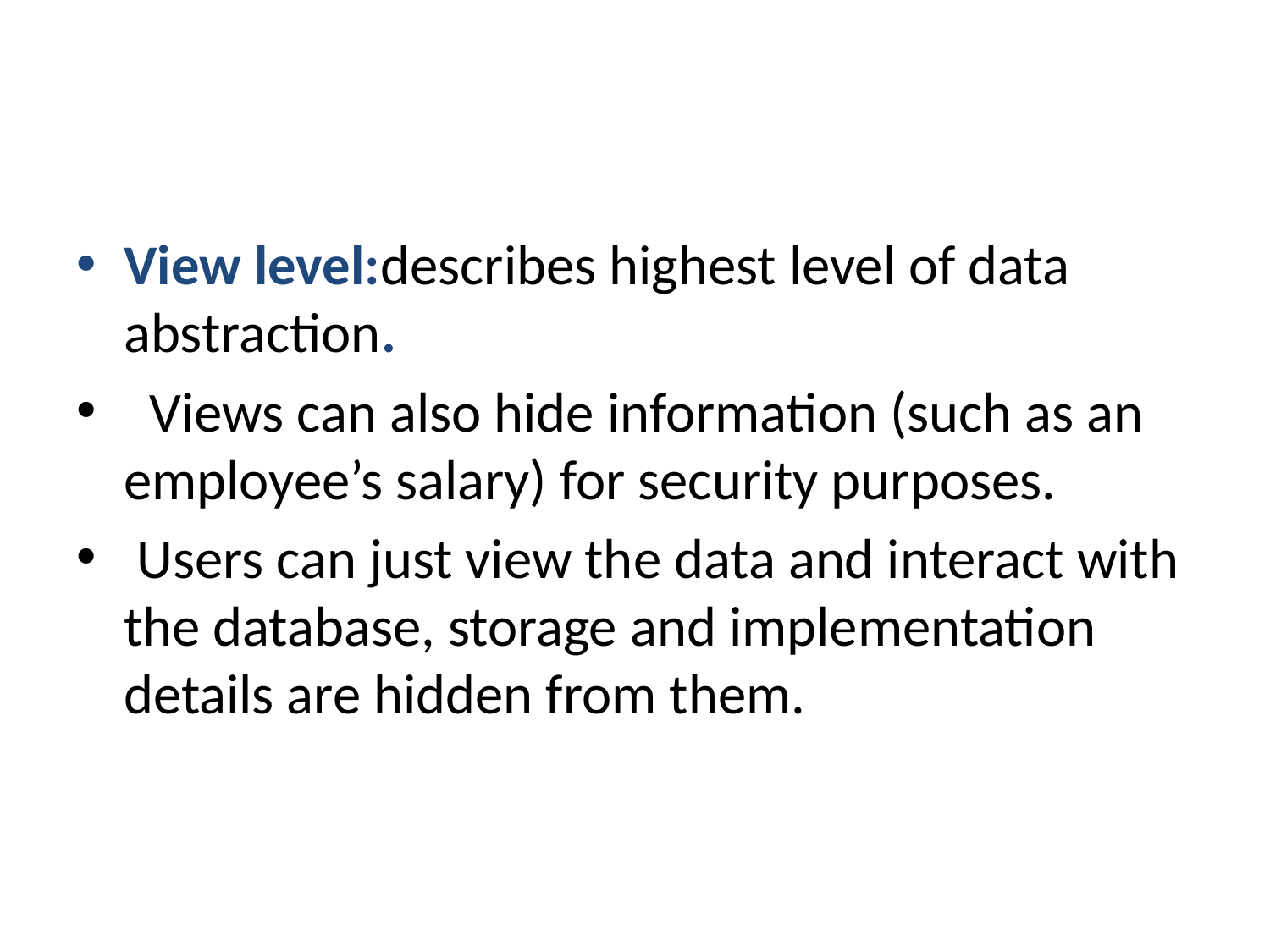

#
View level:describes highest level of data abstraction.
  Views can also hide information (such as an employee’s salary) for security purposes.
 Users can just view the data and interact with the database, storage and implementation details are hidden from them.